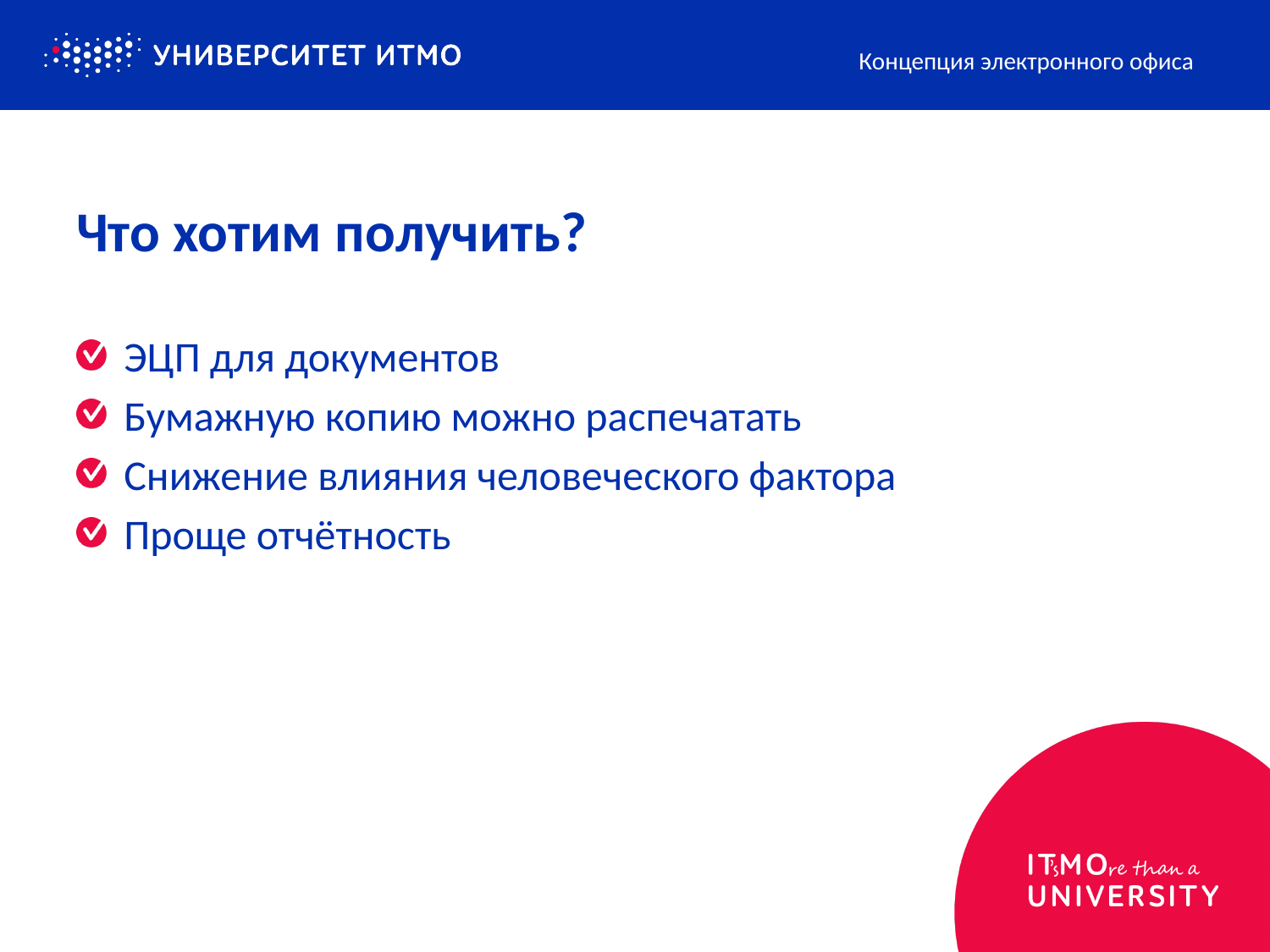

Концепция электронного офиса
# Что хотим получить?
ЭЦП для документов
Бумажную копию можно распечатать
Снижение влияния человеческого фактора
Проще отчётность